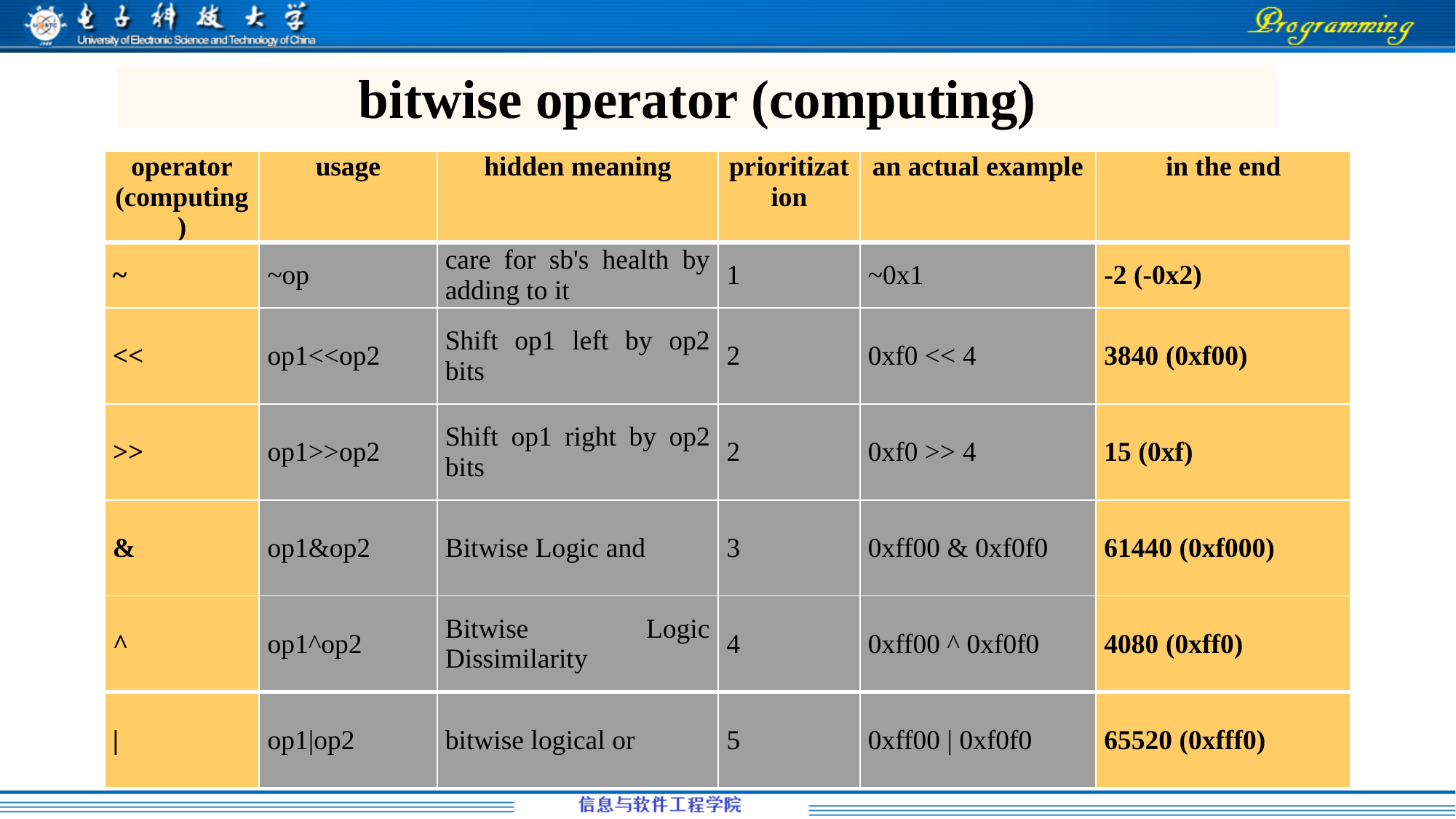

bitwise operator (computing)
| operator (computing) | usage | hidden meaning | prioritization | an actual example | in the end |
| --- | --- | --- | --- | --- | --- |
| ~ | ~op | care for sb's health by adding to it | 1 | ~0x1 | -2 (-0x2) |
| << | op1<<op2 | Shift op1 left by op2 bits | 2 | 0xf0 << 4 | 3840 (0xf00) |
| >> | op1>>op2 | Shift op1 right by op2 bits | 2 | 0xf0 >> 4 | 15 (0xf) |
| & | op1&op2 | Bitwise Logic and | 3 | 0xff00 & 0xf0f0 | 61440 (0xf000) |
| ^ | op1^op2 | Bitwise Logic Dissimilarity | 4 | 0xff00 ^ 0xf0f0 | 4080 (0xff0) |
| | | op1|op2 | bitwise logical or | 5 | 0xff00 | 0xf0f0 | 65520 (0xfff0) |